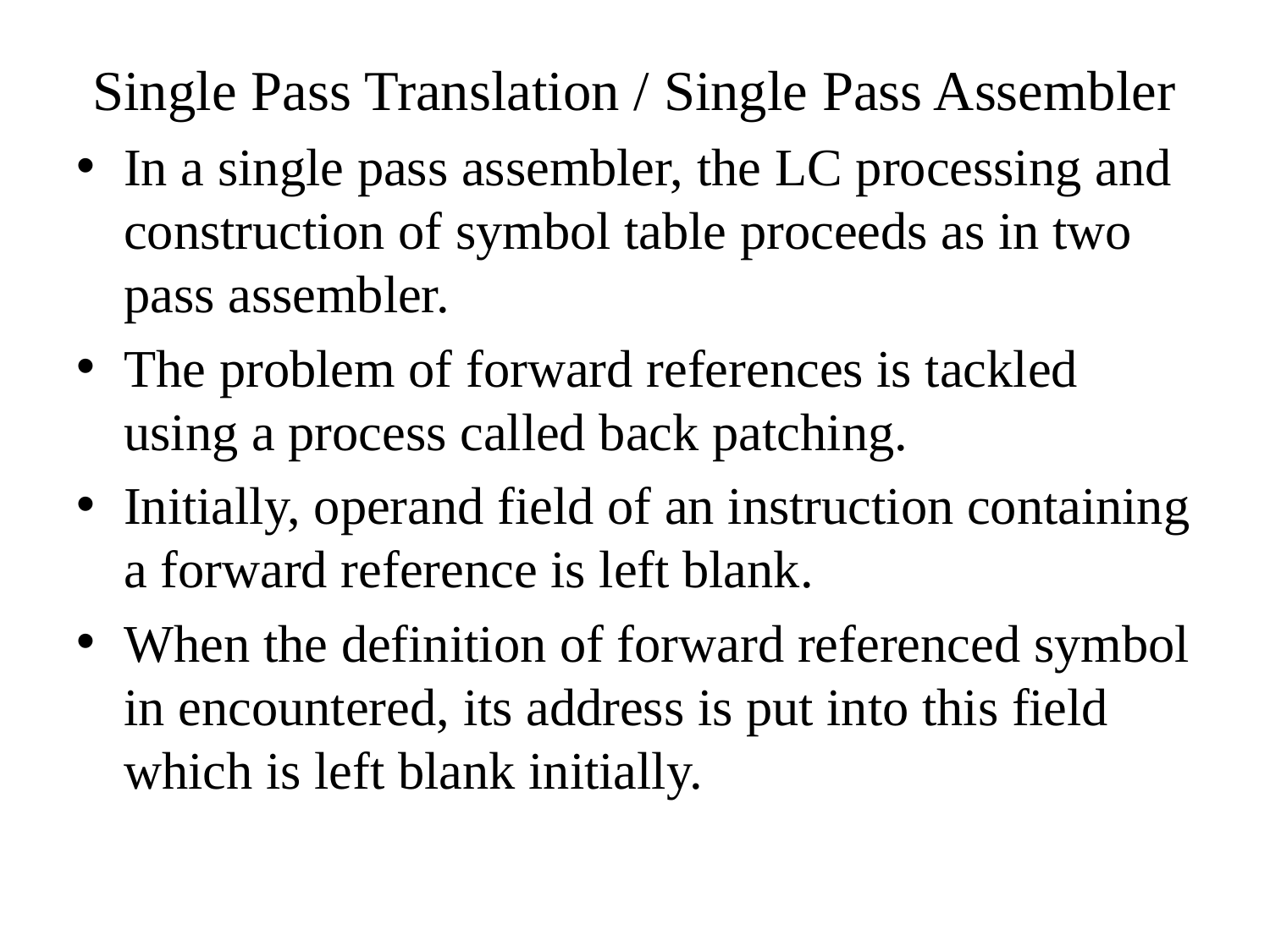

# Single Pass Translation / Single Pass Assembler
In a single pass assembler, the LC processing and construction of symbol table proceeds as in two pass assembler.
The problem of forward references is tackled using a process called back patching.
Initially, operand field of an instruction containing a forward reference is left blank.
When the definition of forward referenced symbol in encountered, its address is put into this field which is left blank initially.